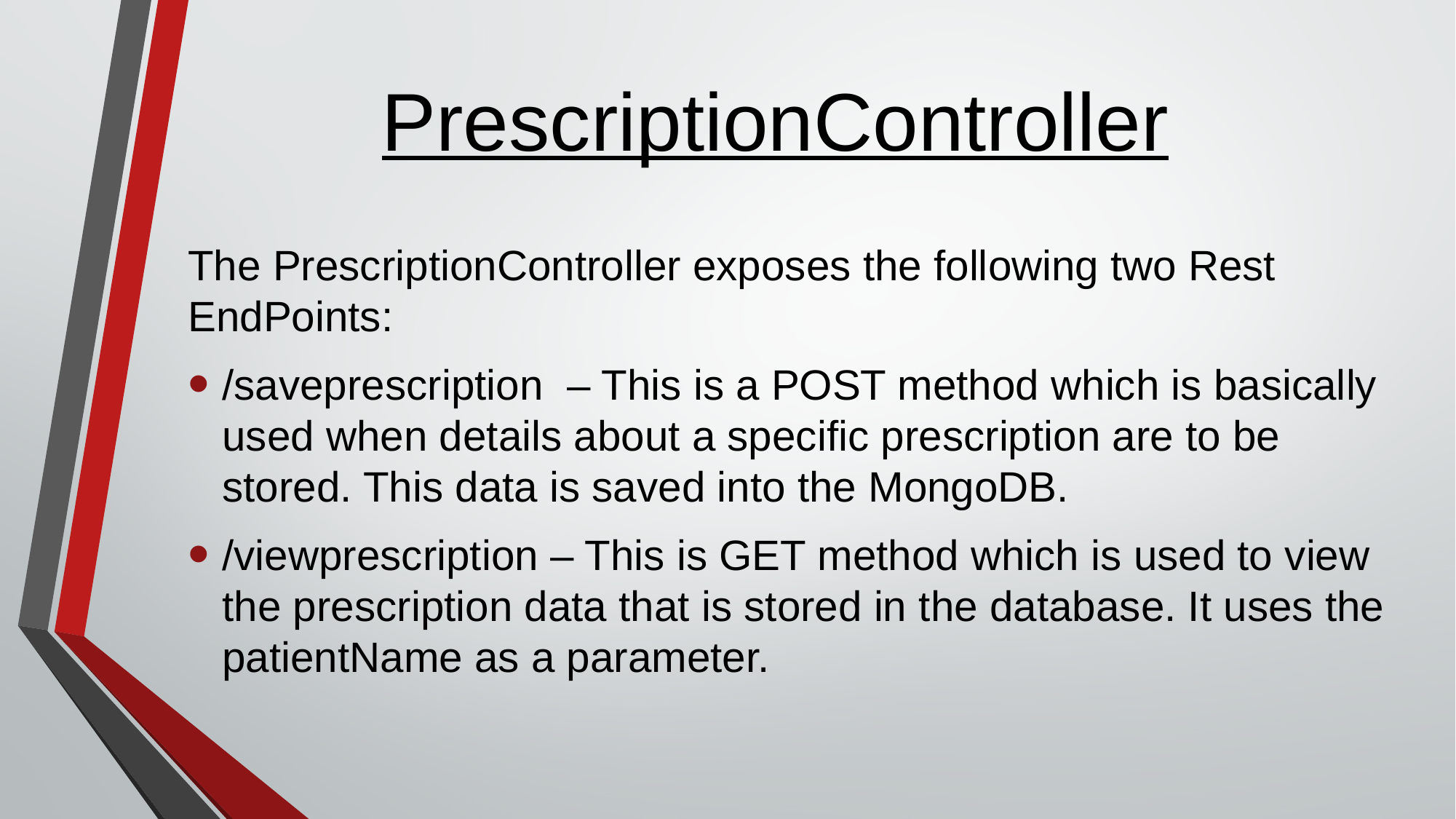

# PrescriptionController
The PrescriptionController exposes the following two Rest EndPoints:
/saveprescription  – This is a POST method which is basically used when details about a specific prescription are to be stored. This data is saved into the MongoDB.
/viewprescription – This is GET method which is used to view the prescription data that is stored in the database. It uses the patientName as a parameter.